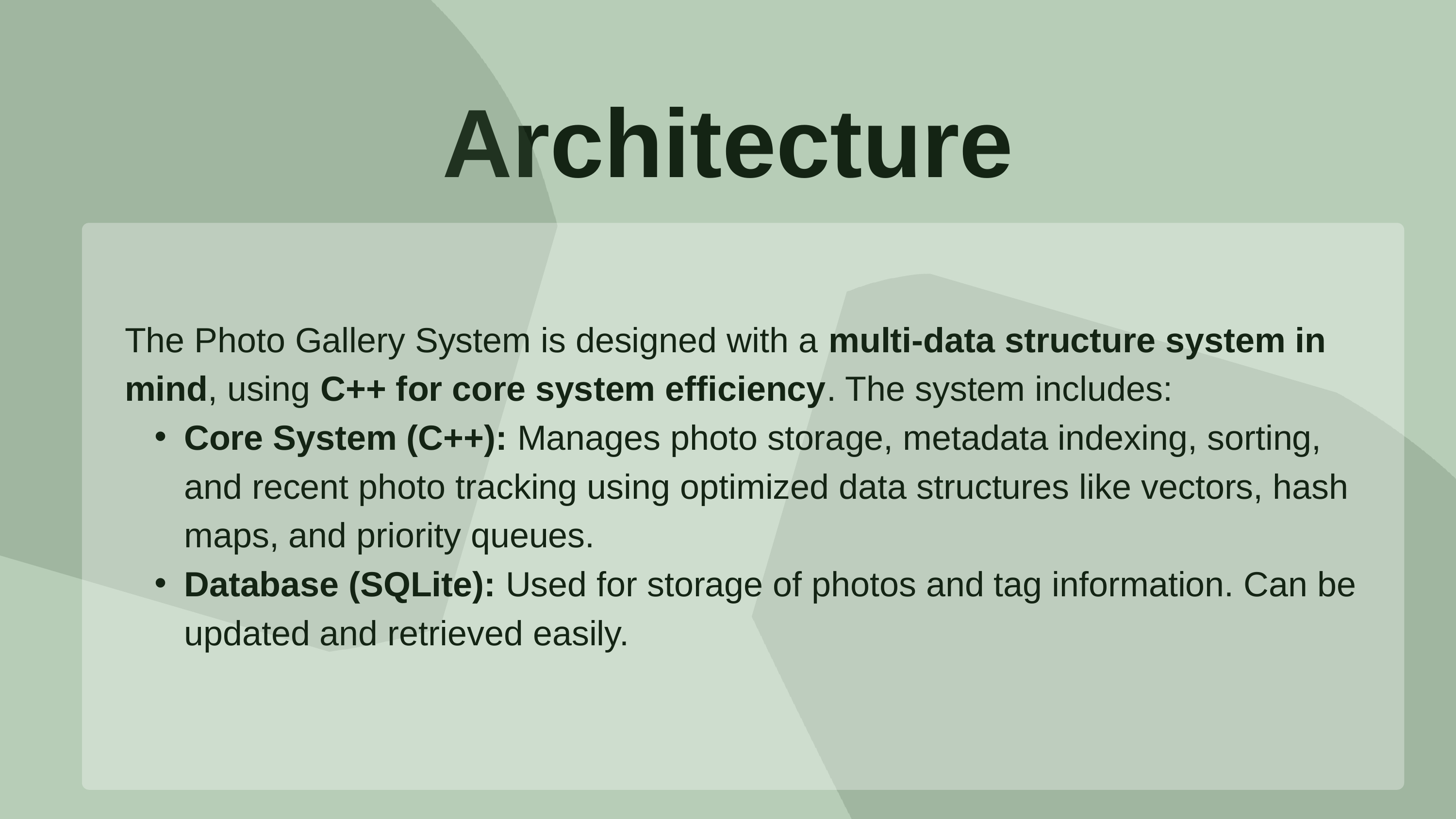

Architecture

The Photo Gallery System is designed with a multi-data structure system in mind, using C++ for core system efficiency. The system includes:
Core System (C++): Manages photo storage, metadata indexing, sorting, and recent photo tracking using optimized data structures like vectors, hash maps, and priority queues.
Database (SQLite): Used for storage of photos and tag information. Can be updated and retrieved easily.